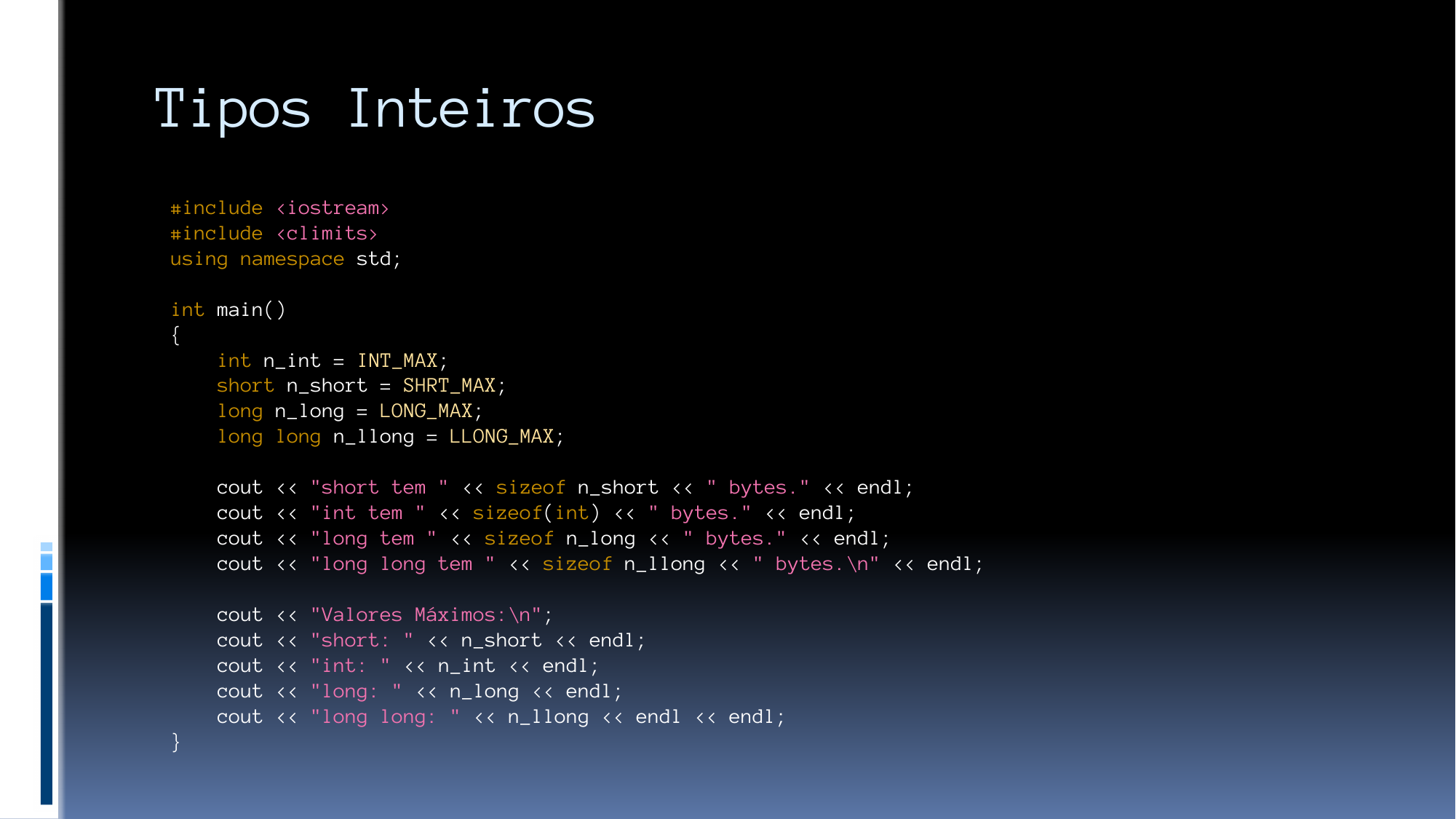

# Tipos Inteiros
#include <iostream>
#include <climits>
using namespace std;

int main()
{
    int n_int = INT_MAX;
    short n_short = SHRT_MAX;
    long n_long = LONG_MAX;
    long long n_llong = LLONG_MAX;

    cout << "short tem " << sizeof n_short << " bytes." << endl;
    cout << "int tem " << sizeof(int) << " bytes." << endl;
    cout << "long tem " << sizeof n_long << " bytes." << endl;
    cout << "long long tem " << sizeof n_llong << " bytes.\n" << endl;

    cout << "Valores Máximos:\n";
    cout << "short: " << n_short << endl;
    cout << "int: " << n_int << endl;
    cout << "long: " << n_long << endl;
    cout << "long long: " << n_llong << endl << endl;
}